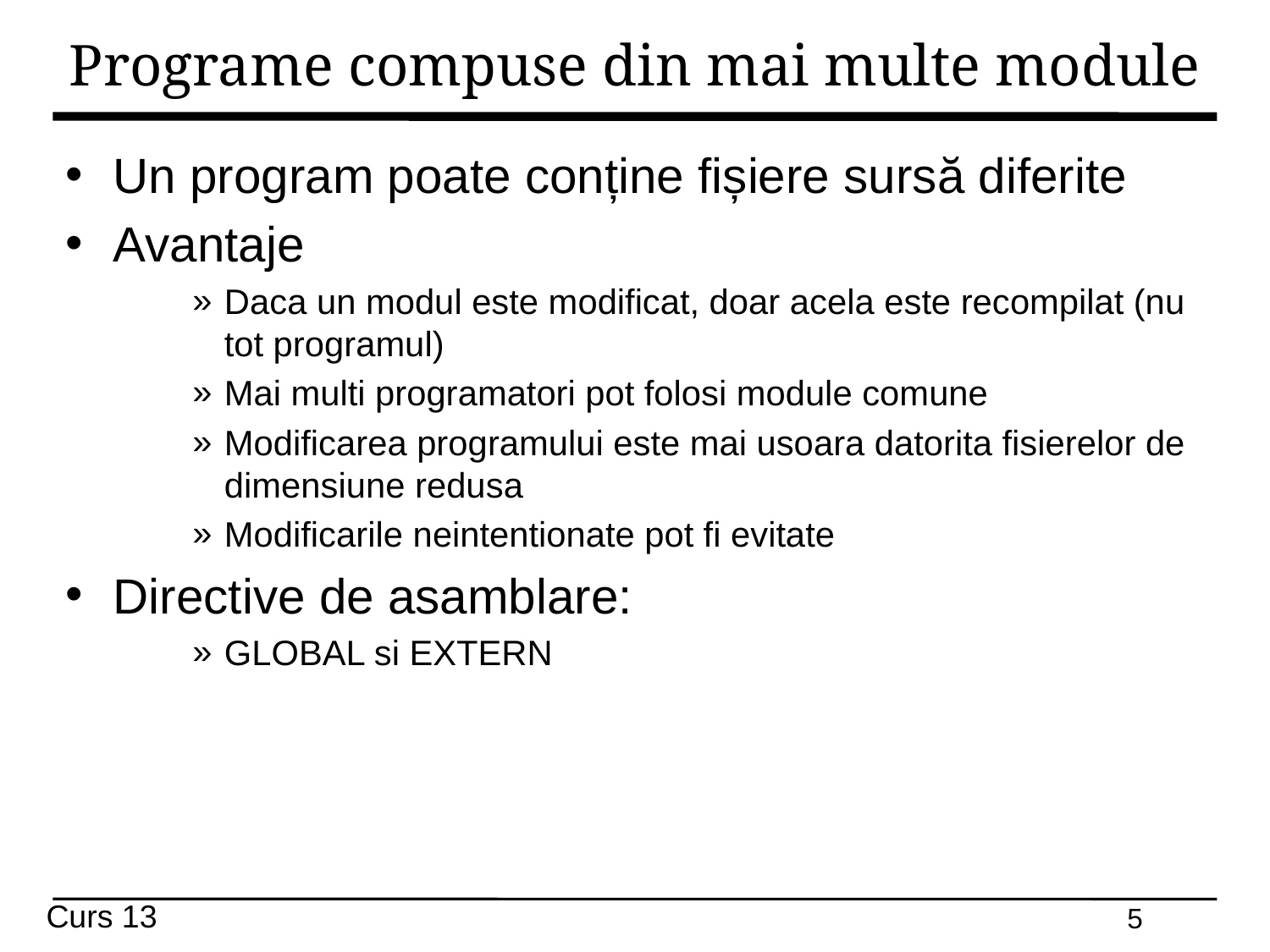

# Programe compuse din mai multe module
Un program poate conține fișiere sursă diferite
Avantaje
Daca un modul este modificat, doar acela este recompilat (nu tot programul)
Mai multi programatori pot folosi module comune
Modificarea programului este mai usoara datorita fisierelor de dimensiune redusa
Modificarile neintentionate pot fi evitate
Directive de asamblare:
GLOBAL si EXTERN